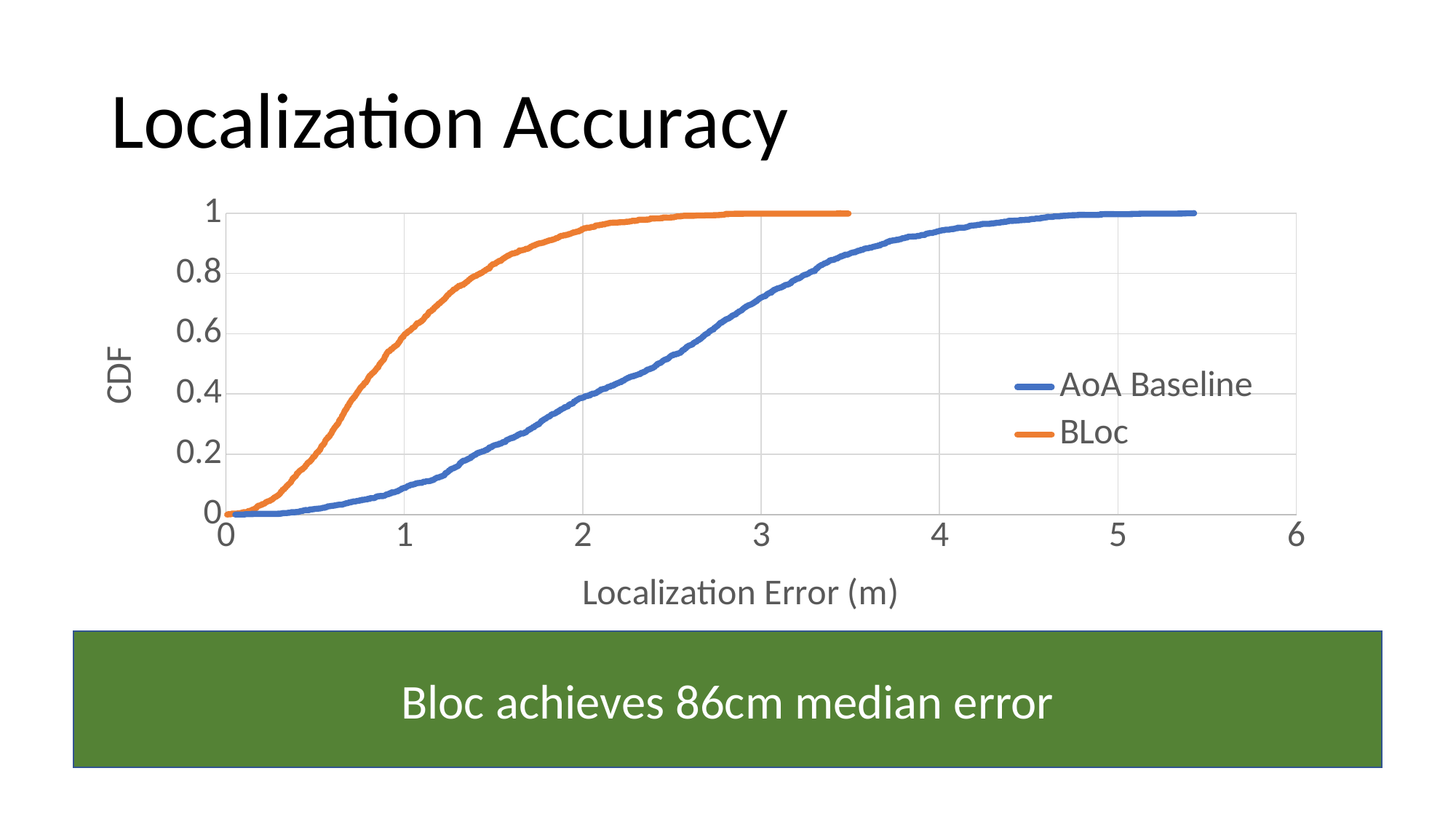

# Localization Accuracy

### Chart

| Category |  |  |
|---|---|---|
Bloc achieves 86cm median error